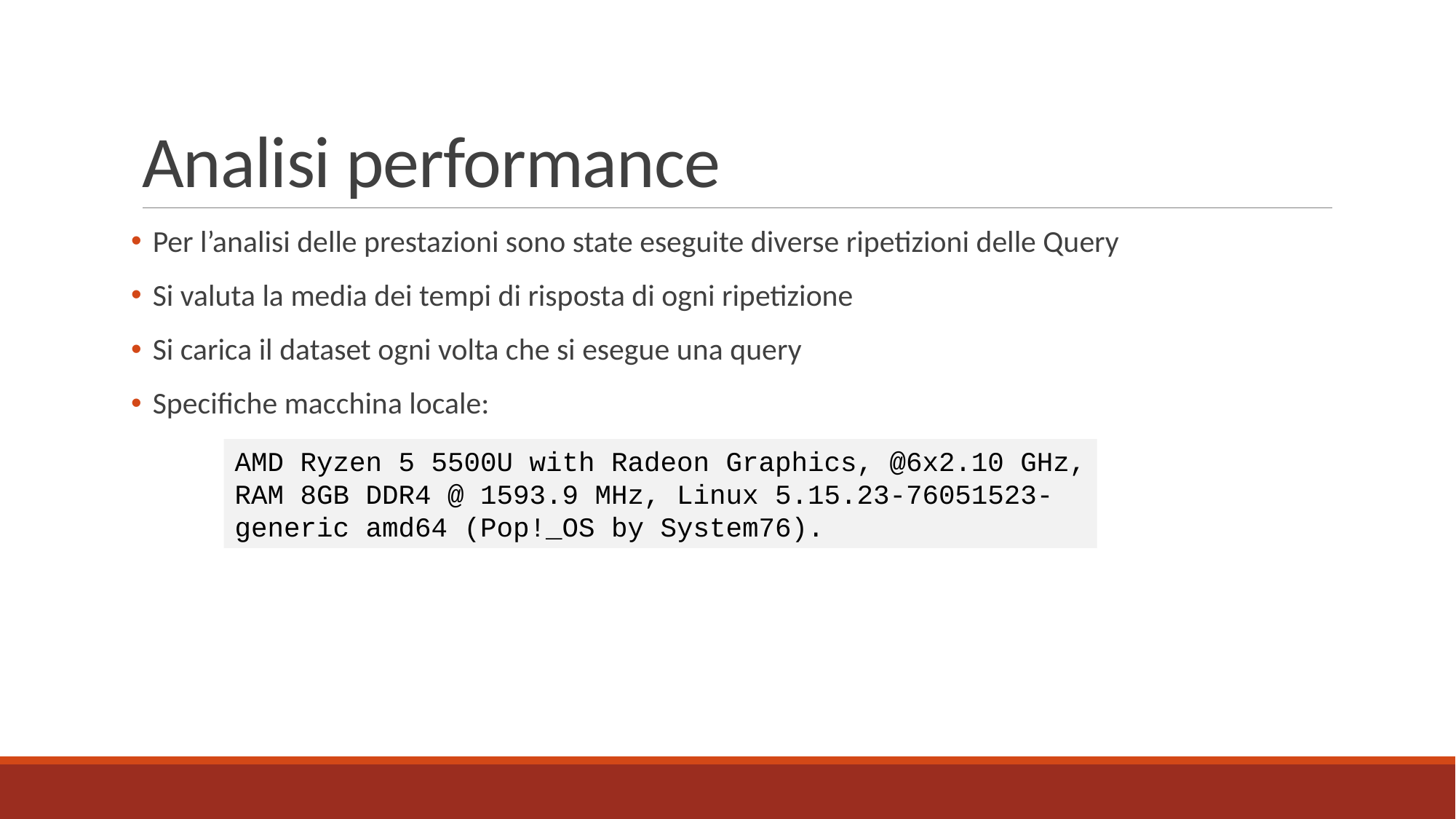

# Analisi performance
Per l’analisi delle prestazioni sono state eseguite diverse ripetizioni delle Query
Si valuta la media dei tempi di risposta di ogni ripetizione
Si carica il dataset ogni volta che si esegue una query
Specifiche macchina locale:
AMD Ryzen 5 5500U with Radeon Graphics, @6x2.10 GHz, RAM 8GB DDR4 @ 1593.9 MHz, Linux 5.15.23-76051523-generic amd64 (Pop!_OS by System76).